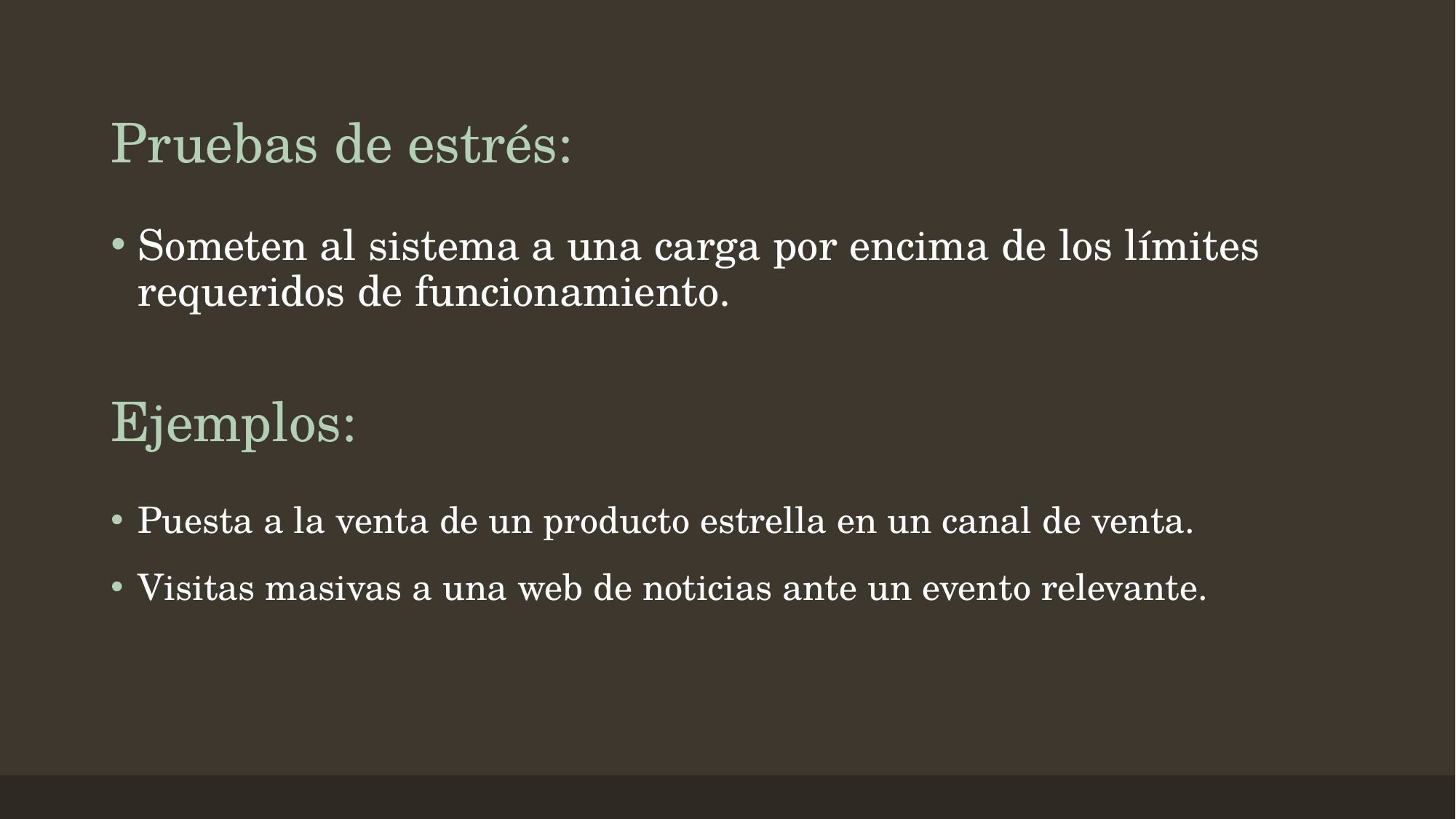

# Pruebas de estrés:
Someten al sistema a una carga por encima de los límites requeridos de funcionamiento.
Ejemplos:
Puesta a la venta de un producto estrella en un canal de venta.
Visitas masivas a una web de noticias ante un evento relevante.